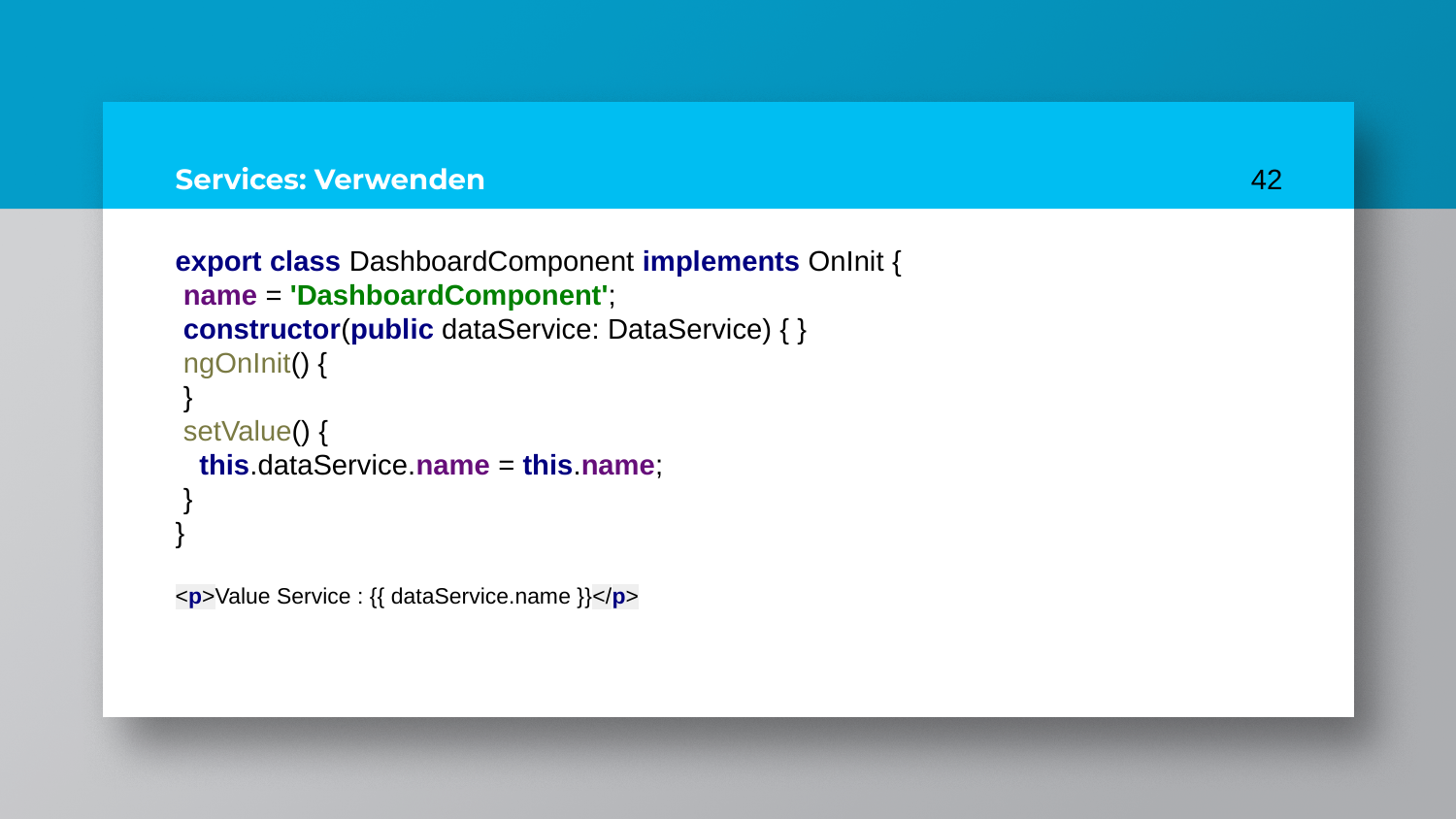

# Services: Verwenden
42
export class DashboardComponent implements OnInit {
 name = 'DashboardComponent';
 constructor(public dataService: DataService) { }
 ngOnInit() {
 }
 setValue() {
   this.dataService.name = this.name;
 }
}

<p>Value Service : {{ dataService.name }}</p>